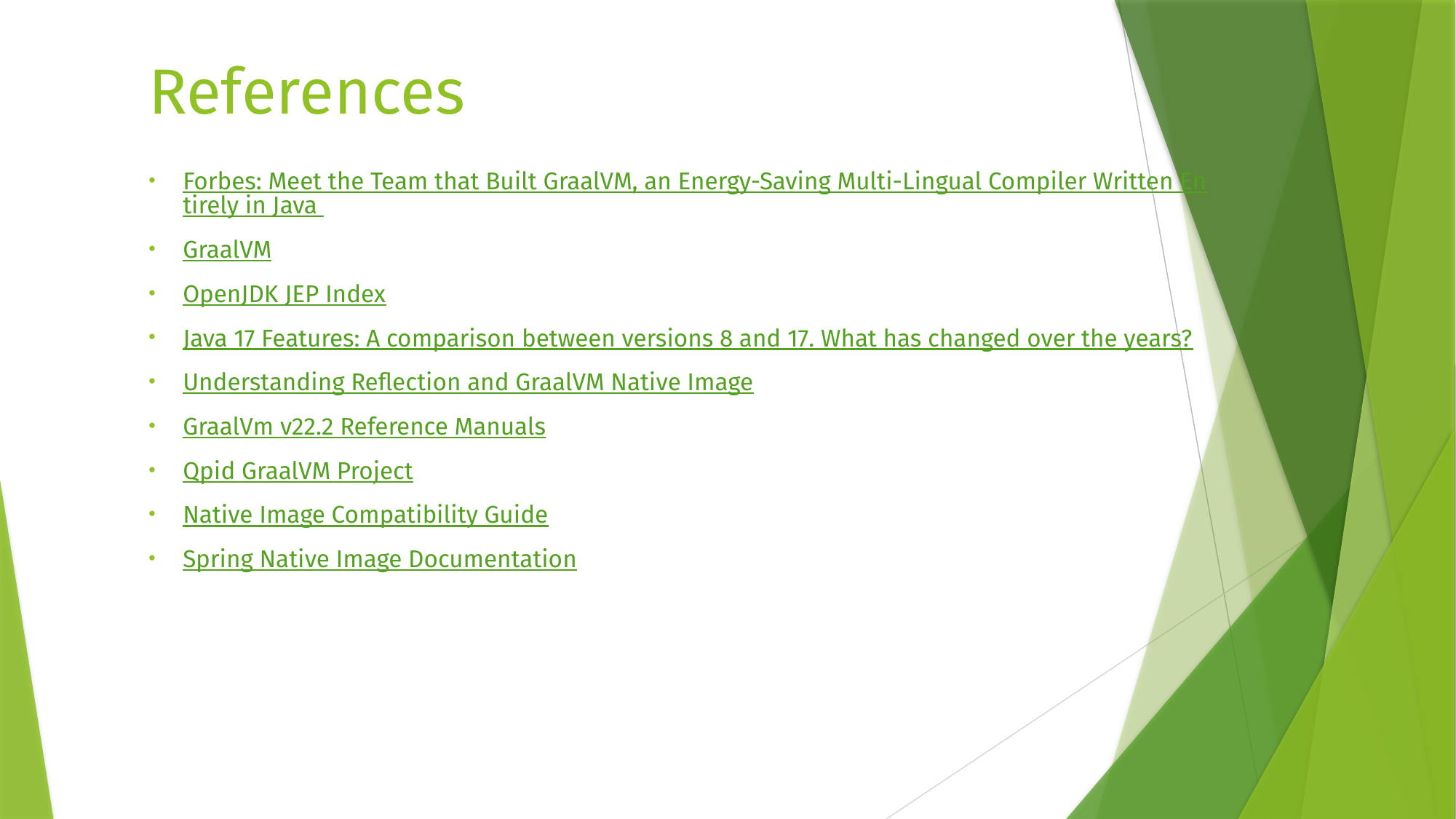

# References
Forbes: Meet the Team that Built GraalVM, an Energy-Saving Multi-Lingual Compiler Written Entirely in Java
GraalVM
OpenJDK JEP Index
Java 17 Features: A comparison between versions 8 and 17. What has changed over the years?
Understanding Reflection and GraalVM Native Image
GraalVm v22.2 Reference Manuals
Qpid GraalVM Project
Native Image Compatibility Guide
Spring Native Image Documentation